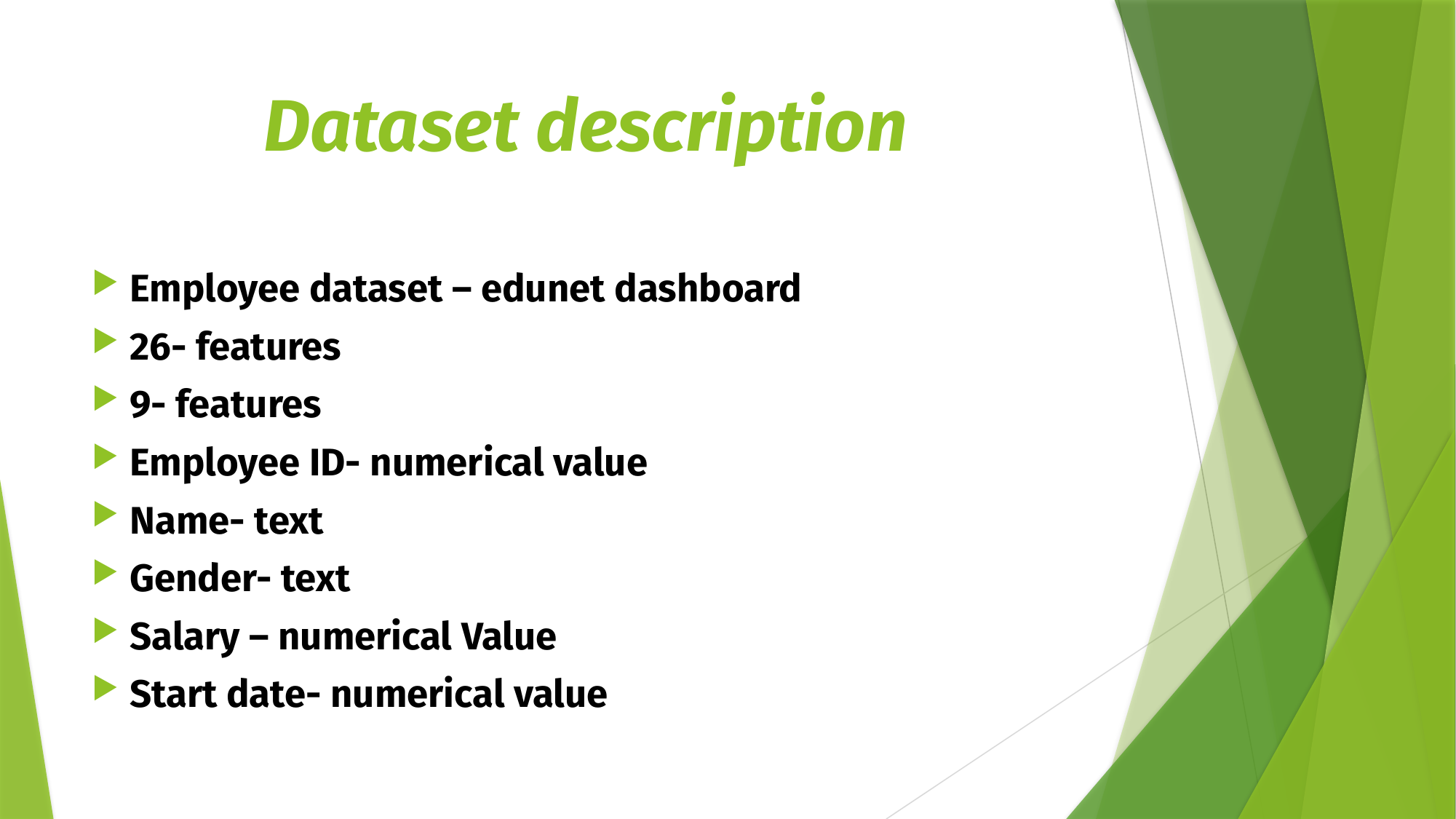

# Dataset description
Employee dataset – edunet dashboard
26- features
9- features
Employee ID- numerical value
Name- text
Gender- text
Salary – numerical Value
Start date- numerical value